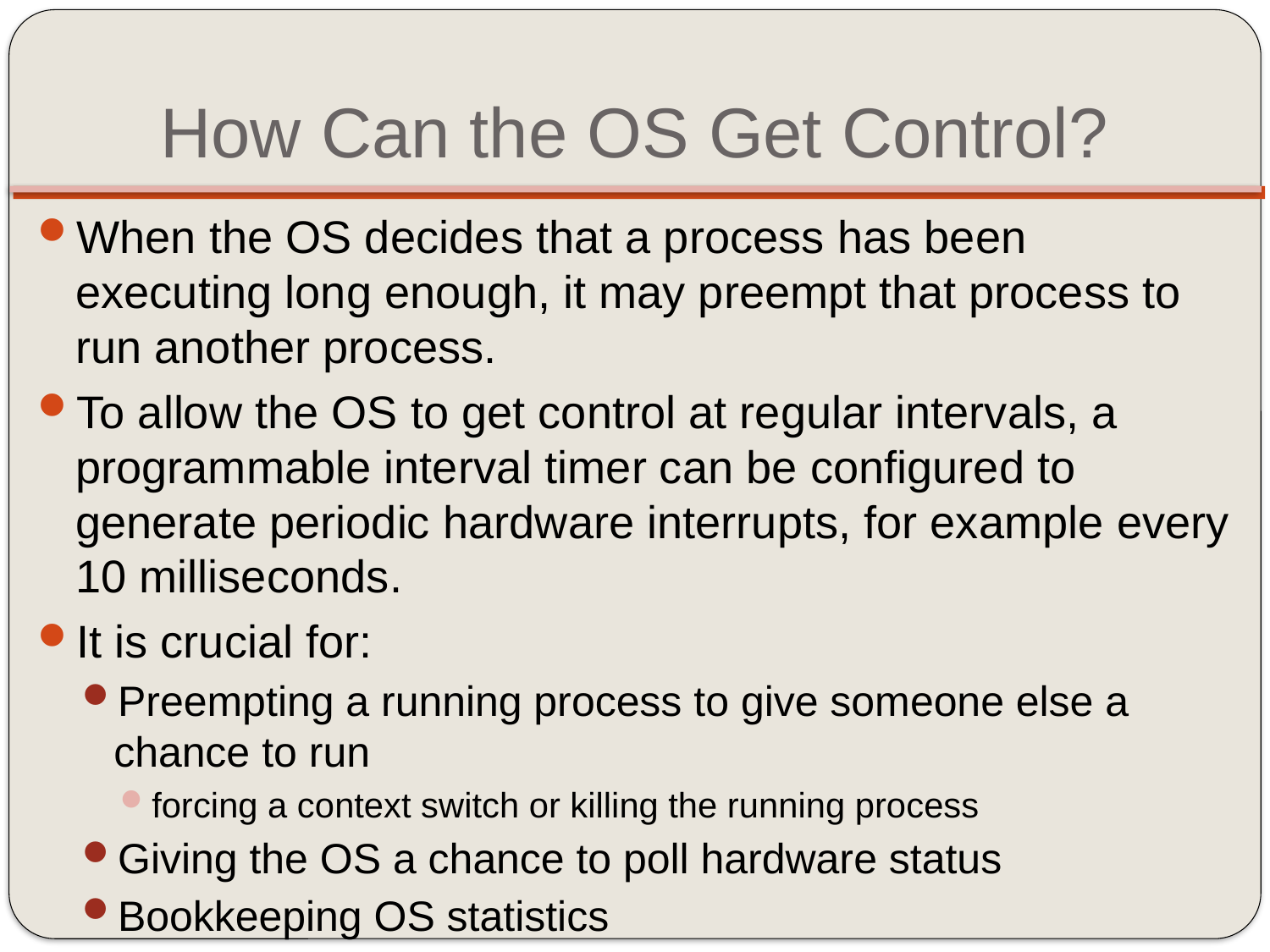

# How Can the OS Get Control?
When the OS decides that a process has been executing long enough, it may preempt that process to run another process.
To allow the OS to get control at regular intervals, a programmable interval timer can be configured to generate periodic hardware interrupts, for example every 10 milliseconds.
It is crucial for:
Preempting a running process to give someone else a chance to run
forcing a context switch or killing the running process
Giving the OS a chance to poll hardware status
Bookkeeping OS statistics